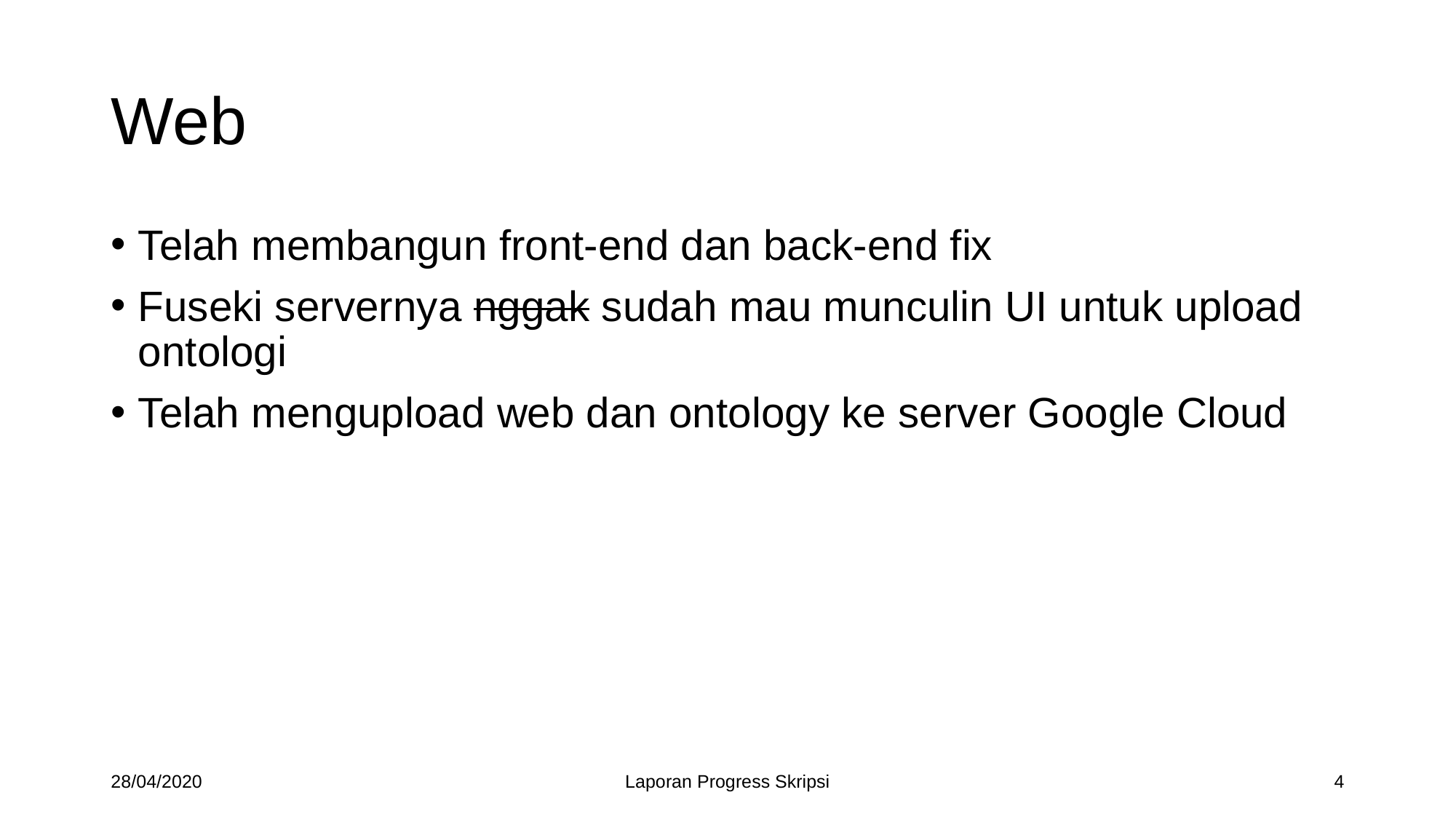

# Web
Telah membangun front-end dan back-end fix
Fuseki servernya nggak sudah mau munculin UI untuk upload ontologi
Telah mengupload web dan ontology ke server Google Cloud
28/04/2020
Laporan Progress Skripsi
4